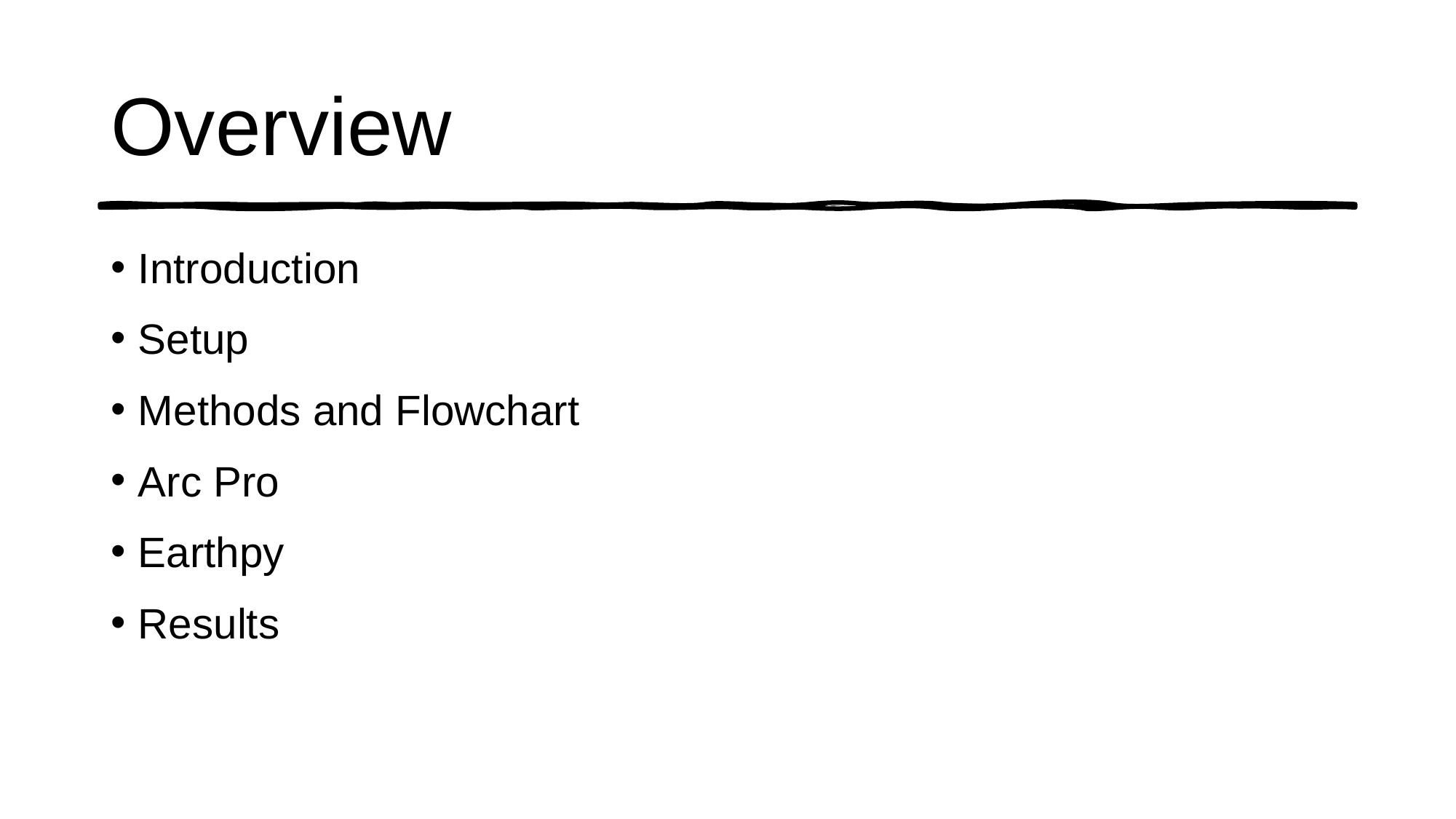

# Overview
Introduction
Setup
Methods and Flowchart
Arc Pro
Earthpy
Results